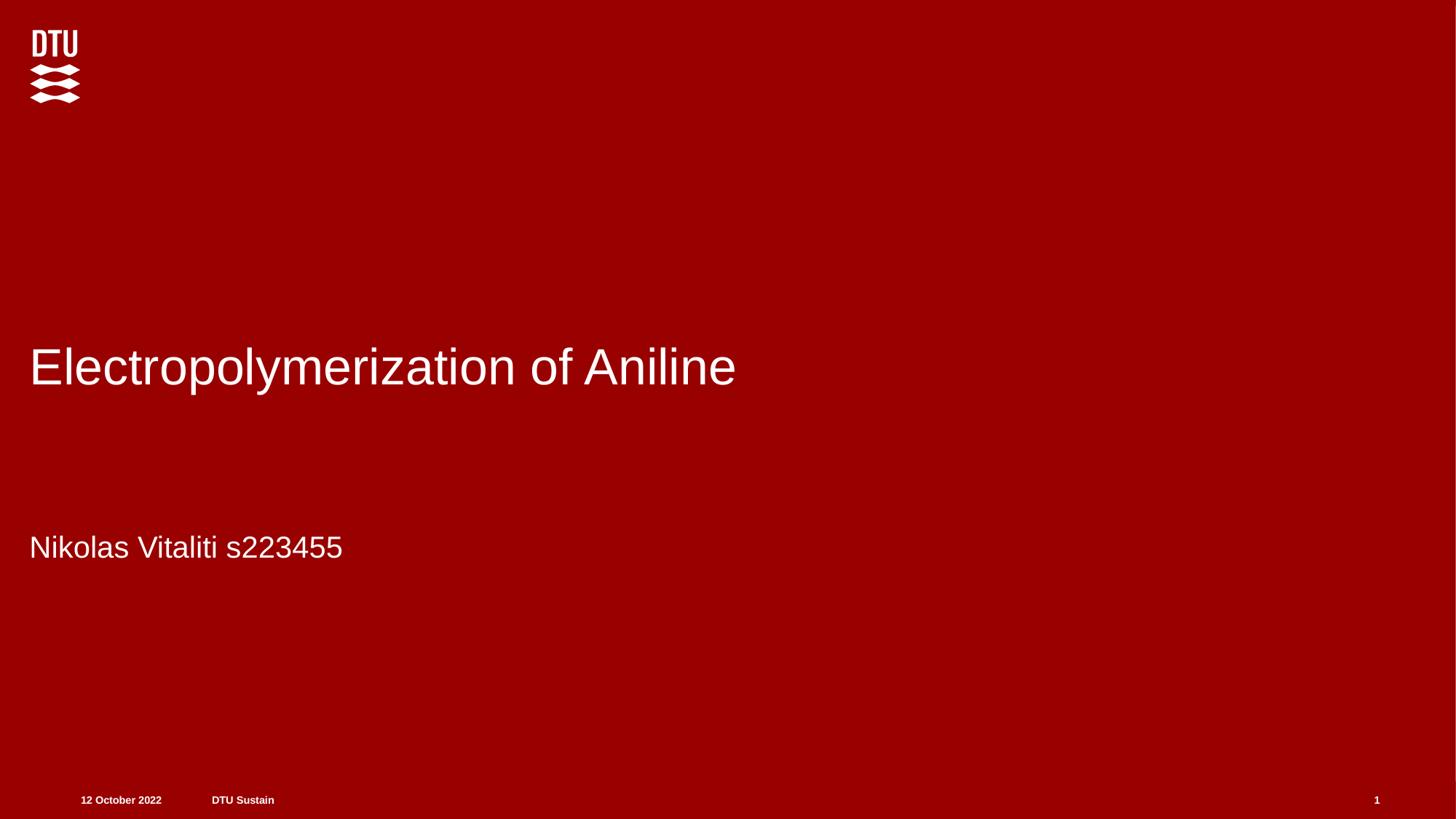

# Electropolymerization of Aniline
Nikolas Vitaliti s223455

1